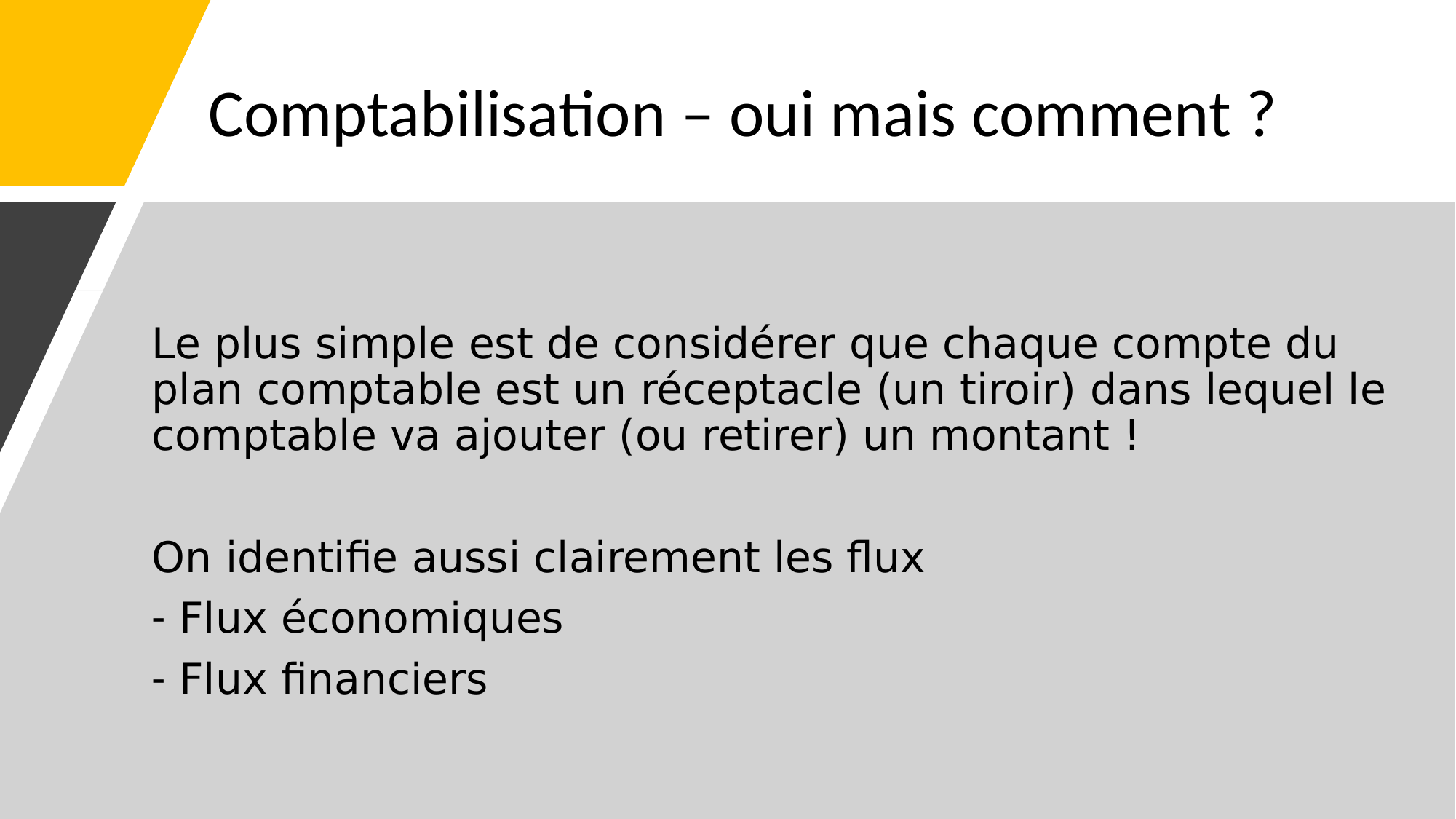

# Comptabilisation – oui mais comment ?

Le plus simple est de considérer que chaque compte du plan comptable est un réceptacle (un tiroir) dans lequel le comptable va ajouter (ou retirer) un montant !

On identifie aussi clairement les flux
Flux économiques
Flux financiers